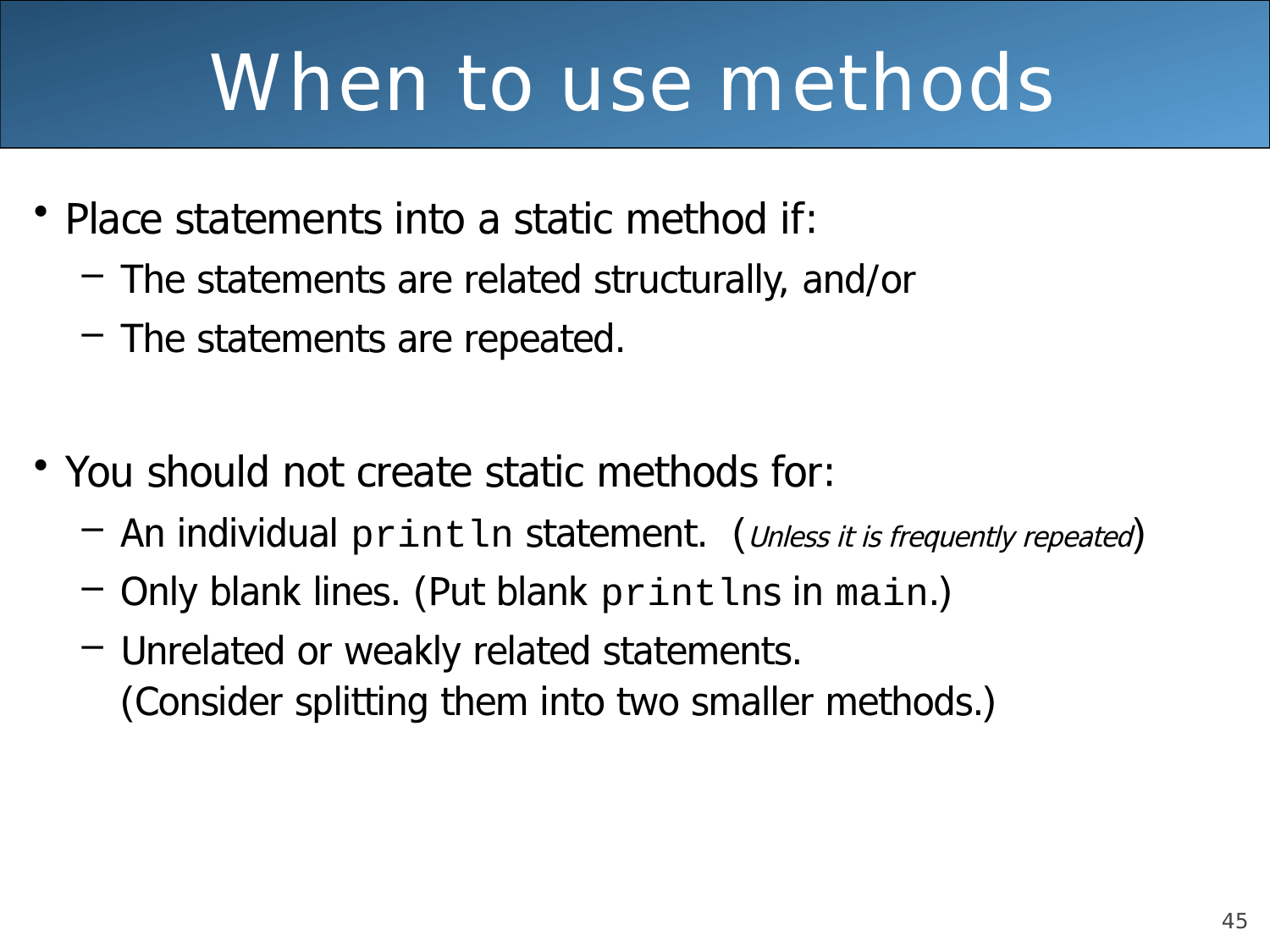

# When to use methods
Place statements into a static method if:
The statements are related structurally, and/or
The statements are repeated.

You should not create static methods for:
An individual println statement.  (Unless it is frequently repeated)
Only blank lines. (Put blank printlns in main.)
Unrelated or weakly related statements.
(Consider splitting them into two smaller methods.)